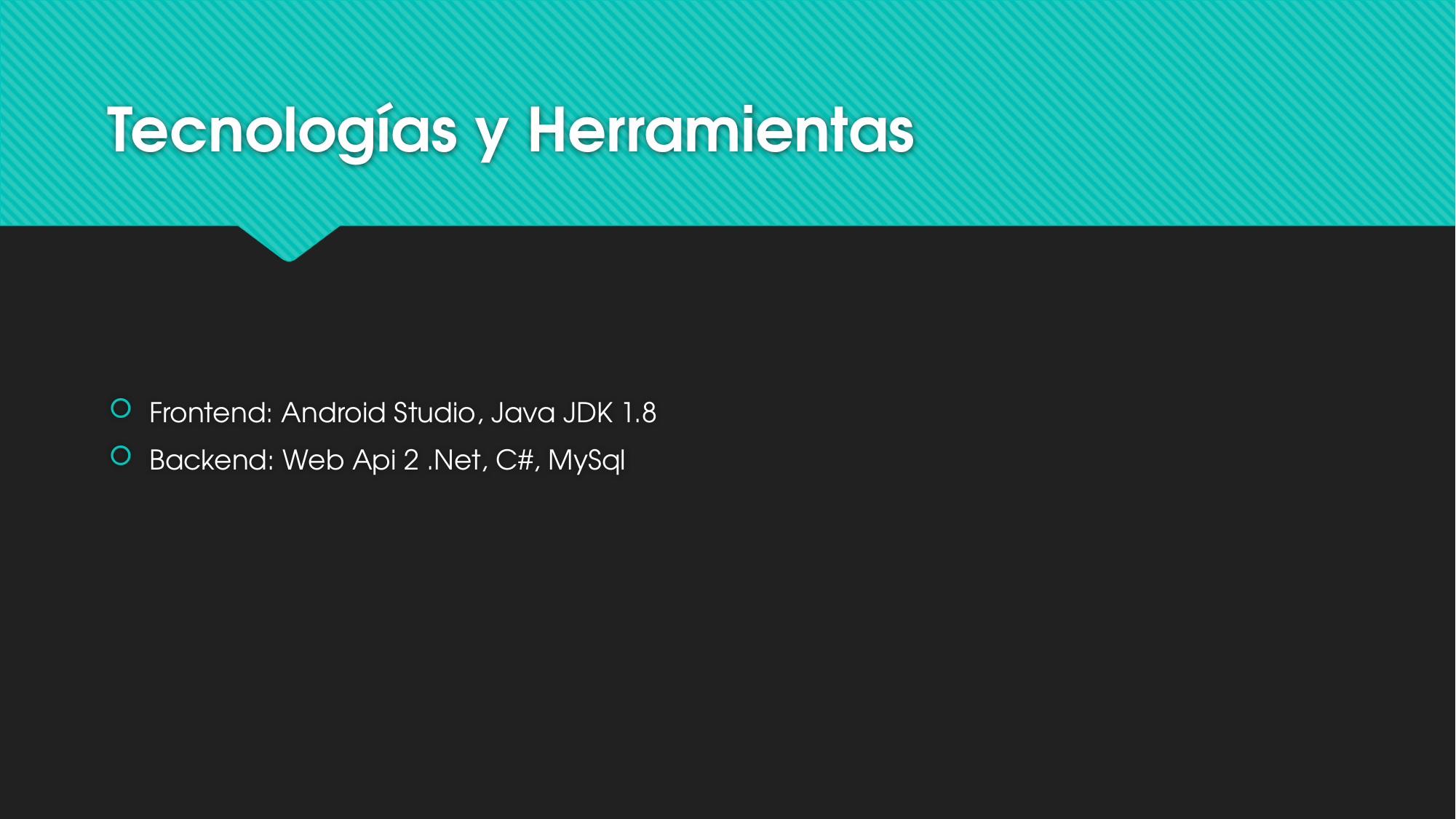

# Tecnologías y Herramientas
Frontend: Android Studio, Java JDK 1.8
Backend: Web Api 2 .Net, C#, MySql